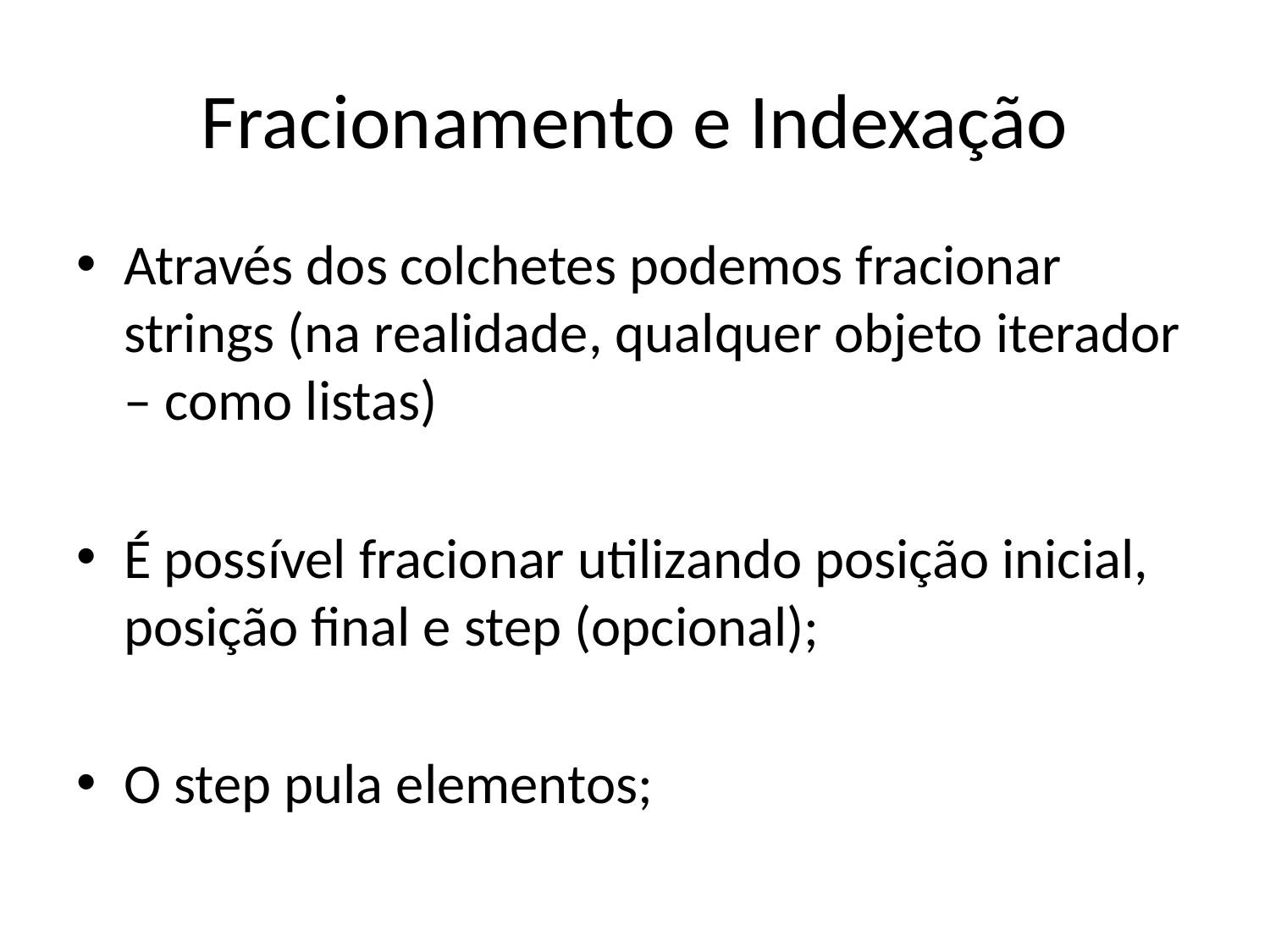

# Fracionamento e Indexação
Através dos colchetes podemos fracionar strings (na realidade, qualquer objeto iterador – como listas)

É possível fracionar utilizando posição inicial, posição final e step (opcional);

O step pula elementos;